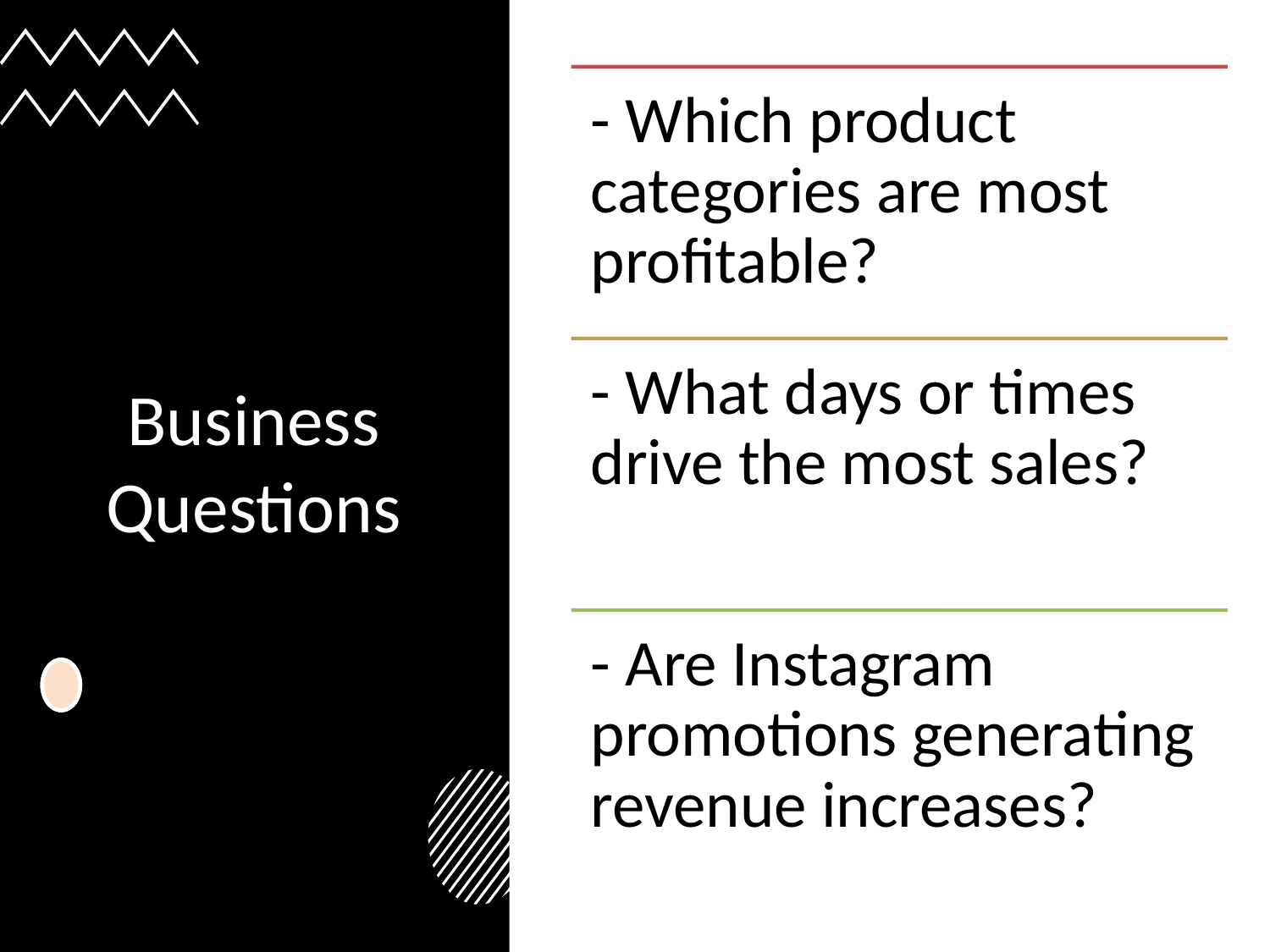

- Which product categories are most profitable?
- What days or times drive the most sales?
- Are Instagram promotions generating revenue increases?
# Business Questions